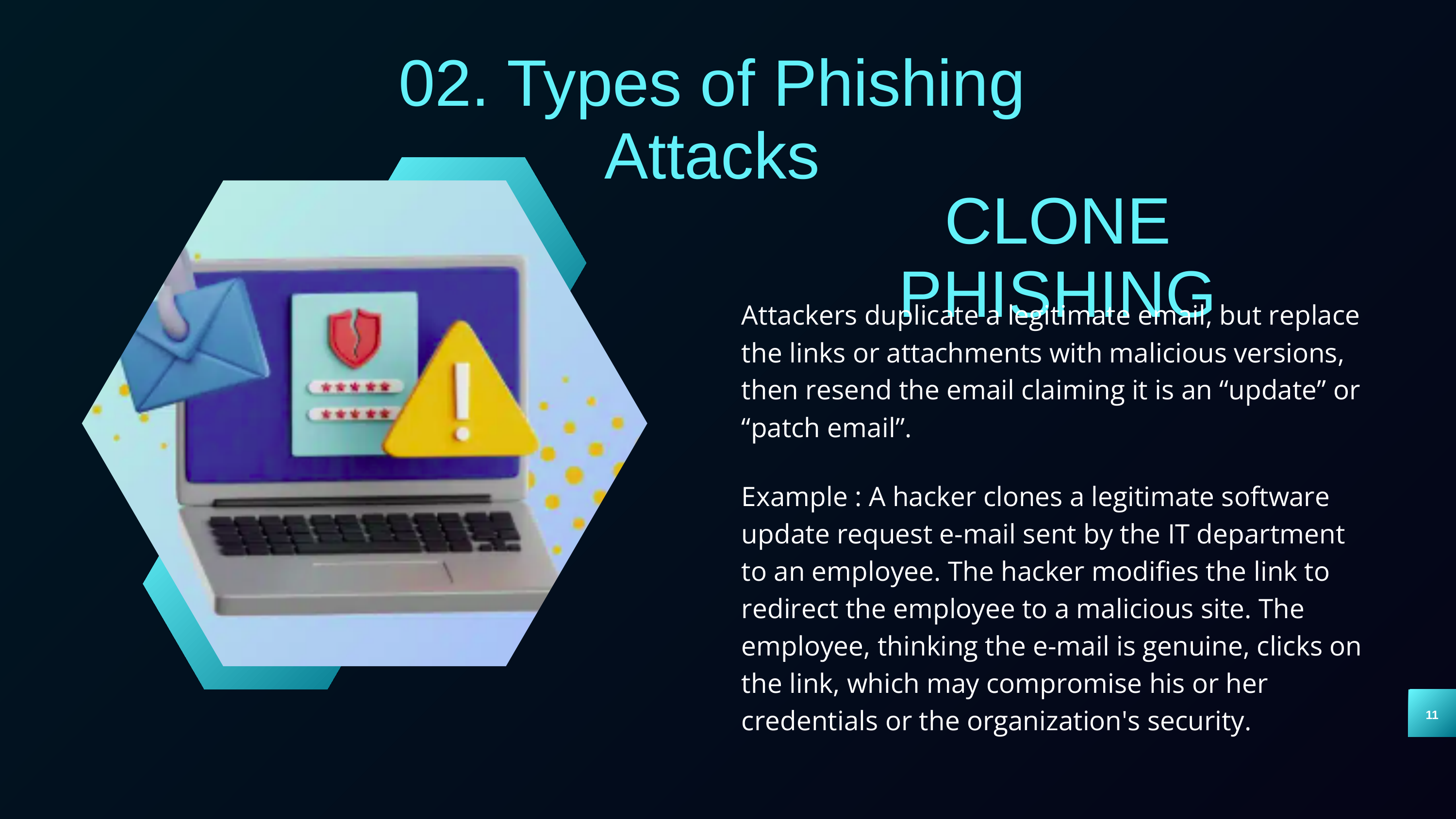

02. Types of Phishing Attacks

CLONE PHISHING
Attackers duplicate a legitimate email, but replace the links or attachments with malicious versions, then resend the email claiming it is an “update” or “patch email”.
Example : A hacker clones a legitimate software update request e-mail sent by the IT department to an employee. The hacker modifies the link to redirect the employee to a malicious site. The employee, thinking the e-mail is genuine, clicks on the link, which may compromise his or her credentials or the organization's security.

11